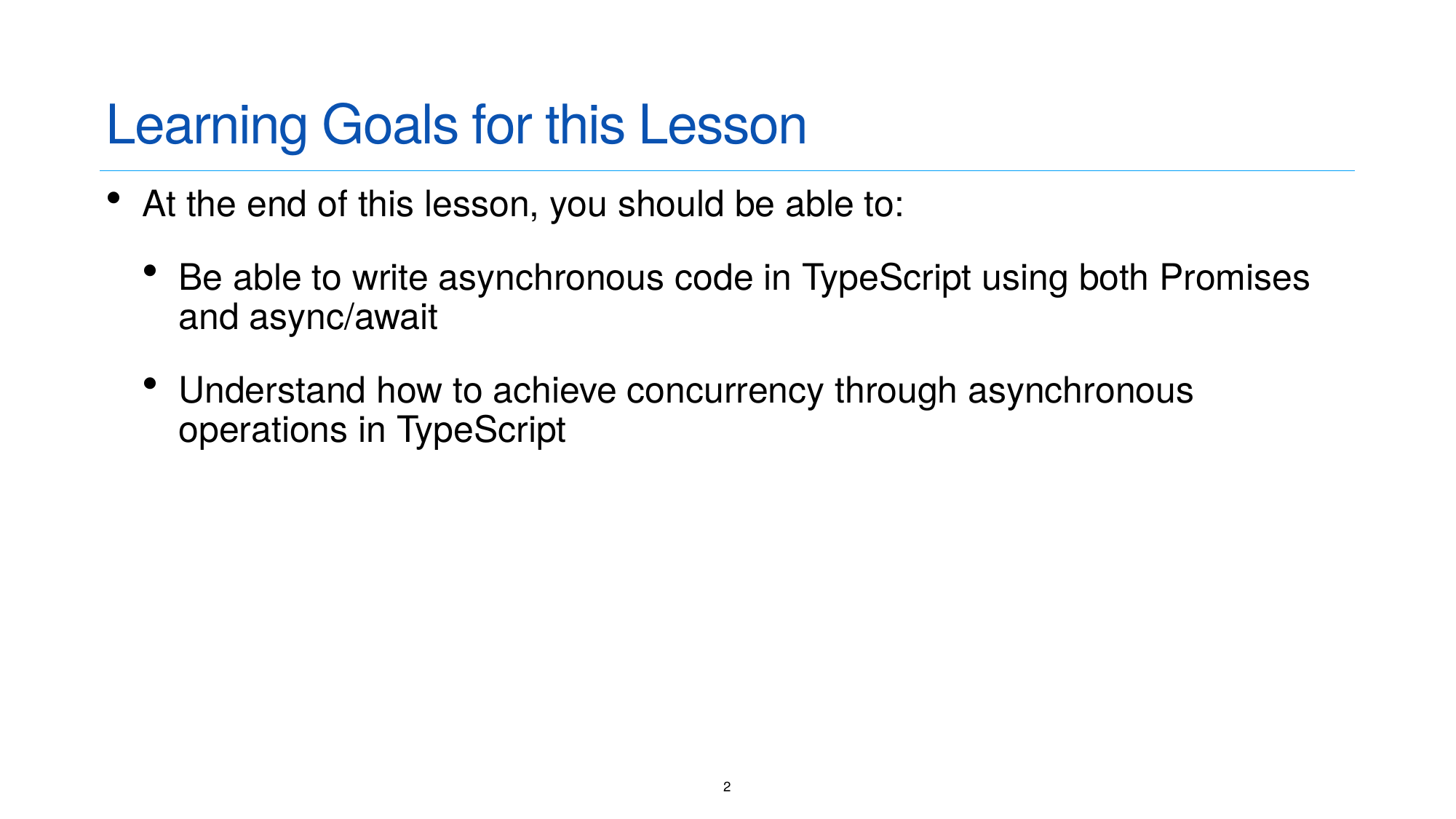

# Learning Goals for this Lesson
At the end of this lesson, you should be able to:
Be able to write asynchronous code in TypeScript using both Promises and async/await
Understand how to achieve concurrency through asynchronous operations in TypeScript
2